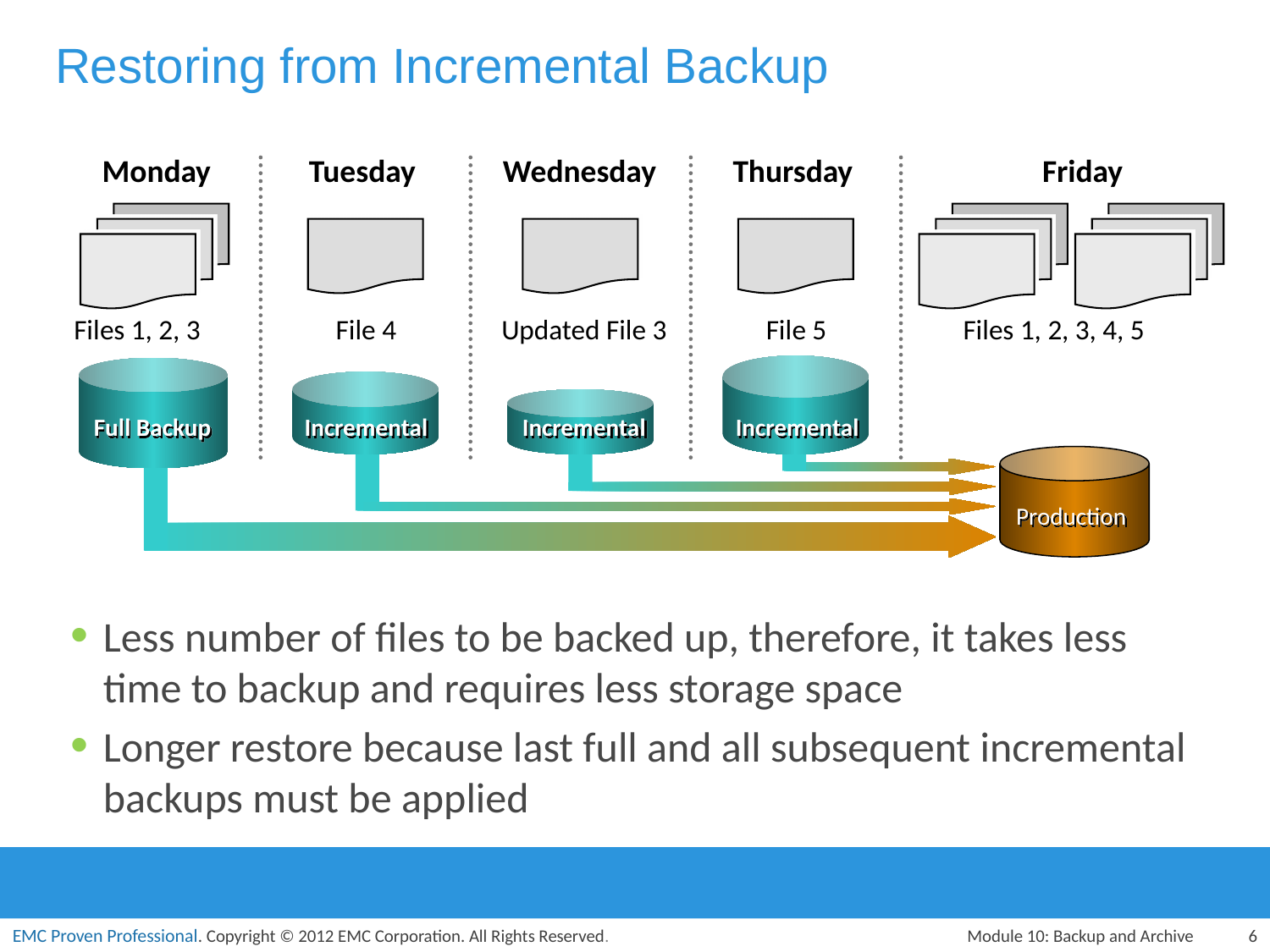

# Restoring from Incremental Backup
Monday
Tuesday
Wednesday
Thursday
Friday

Files 1, 2, 3
File 4
Updated File 3
File 5
Files 1, 2, 3, 4, 5

Full Backup
Incremental
Incremental
Incremental

Production

Less number of files to be backed up, therefore, it takes less time to backup and requires less storage space
Longer restore because last full and all subsequent incremental backups must be applied
Module 10: Backup and Archive
6